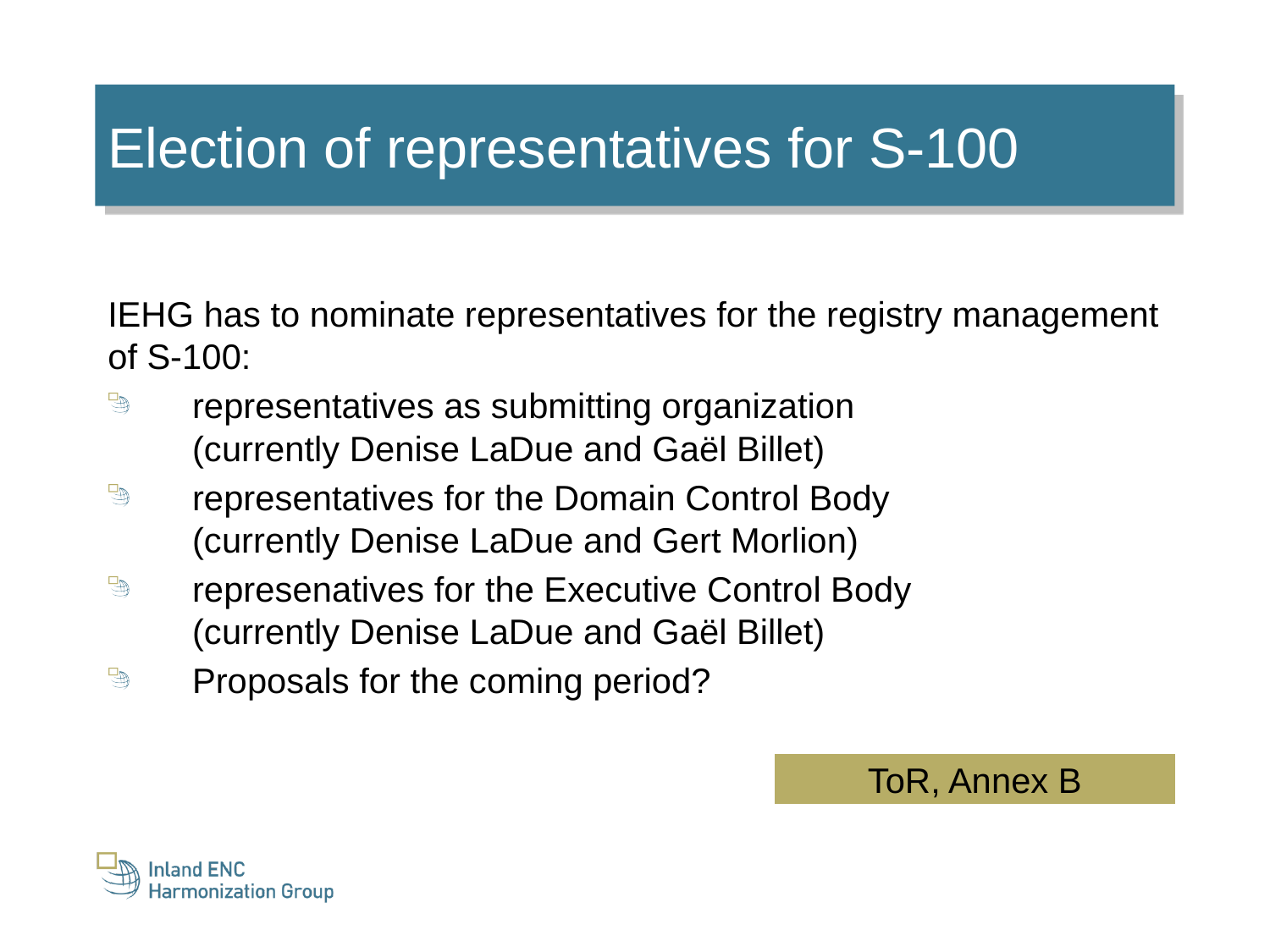

Election of representatives for S-100
IEHG has to nominate representatives for the registry management of S-100:
representatives as submitting organization
(currently Denise LaDue and Gaël Billet)
representatives for the Domain Control Body
(currently Denise LaDue and Gert Morlion)
represenatives for the Executive Control Body
(currently Denise LaDue and Gaël Billet)
Proposals for the coming period?

ToR, Annex B